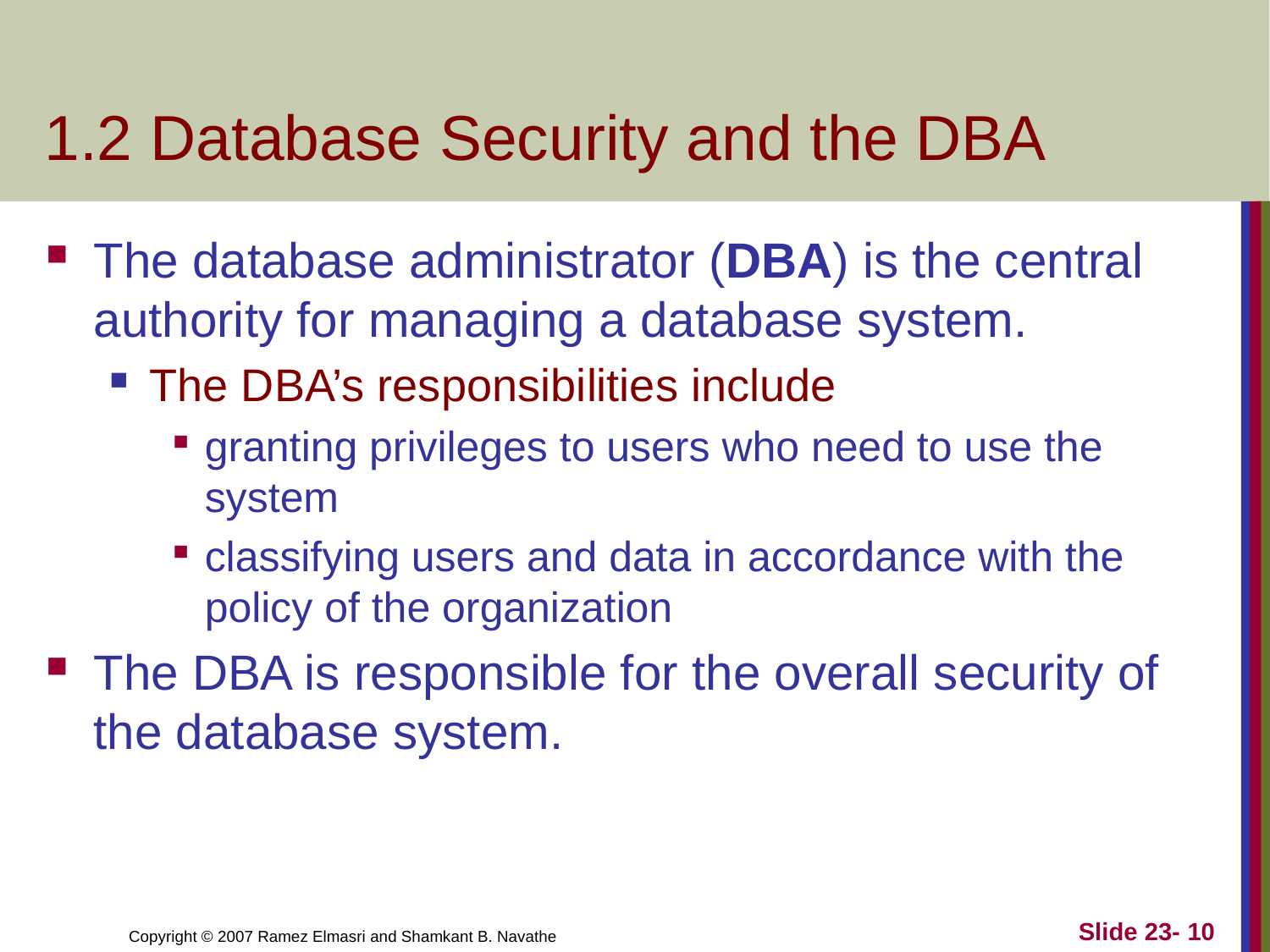

# 1.2 Database Security and the DBA
The database administrator (DBA) is the central authority for managing a database system.
The DBA’s responsibilities include
granting privileges to users who need to use the system
classifying users and data in accordance with the policy of the organization
The DBA is responsible for the overall security of the database system.
Slide 23- 10